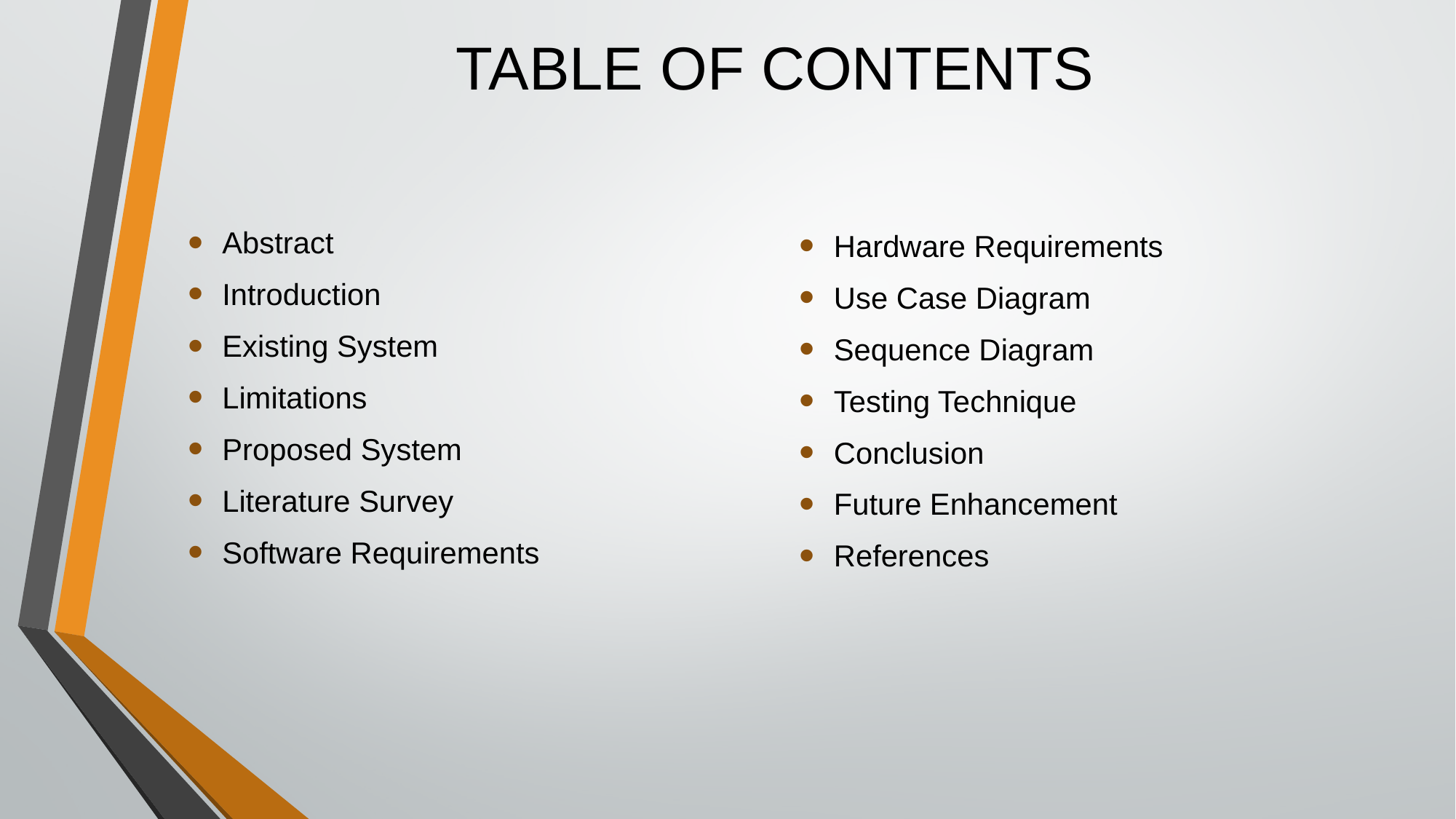

# TABLE OF CONTENTS
Hardware Requirements
Use Case Diagram
Sequence Diagram
Testing Technique
Conclusion
Future Enhancement
References
Abstract
Introduction
Existing System
Limitations
Proposed System
Literature Survey
Software Requirements